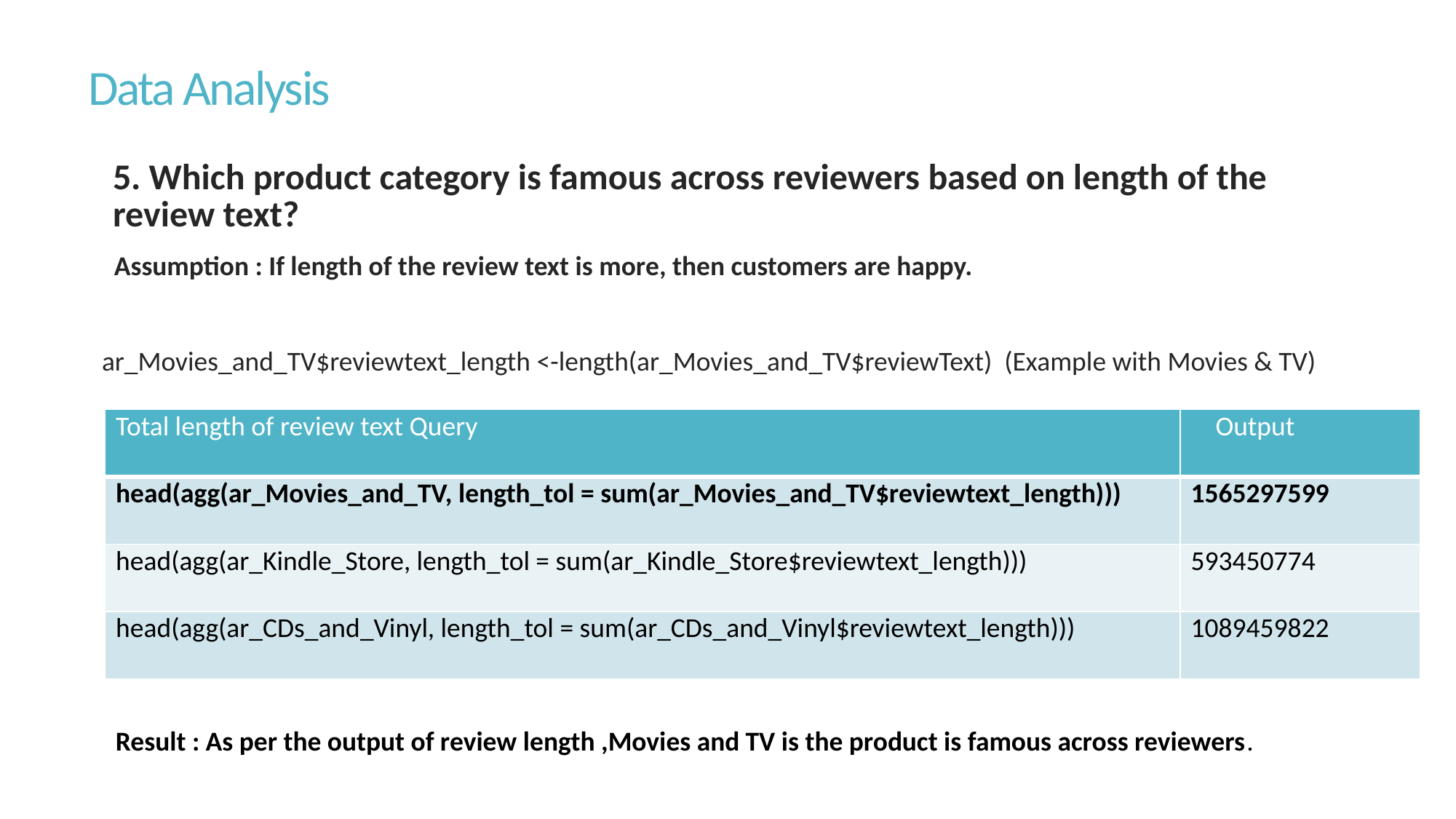

# Data Analysis
5. Which product category is famous across reviewers based on length of the review text?
  Assumption : If length of the review text is more, then customers are happy.

ar_Movies_and_TV$reviewtext_length <-length(ar_Movies_and_TV$reviewText)  (Example with Movies & TV)

| Total length of review text Query | Output |
| --- | --- |
| head(agg(ar\_Movies\_and\_TV, length\_tol = sum(ar\_Movies\_and\_TV$reviewtext\_length))) | 1565297599 |
| head(agg(ar\_Kindle\_Store, length\_tol = sum(ar\_Kindle\_Store$reviewtext\_length))) | 593450774 |
| head(agg(ar\_CDs\_and\_Vinyl, length\_tol = sum(ar\_CDs\_and\_Vinyl$reviewtext\_length))) | 1089459822 |
Result : As per the output of review length ,Movies and TV is the product is famous across reviewers.